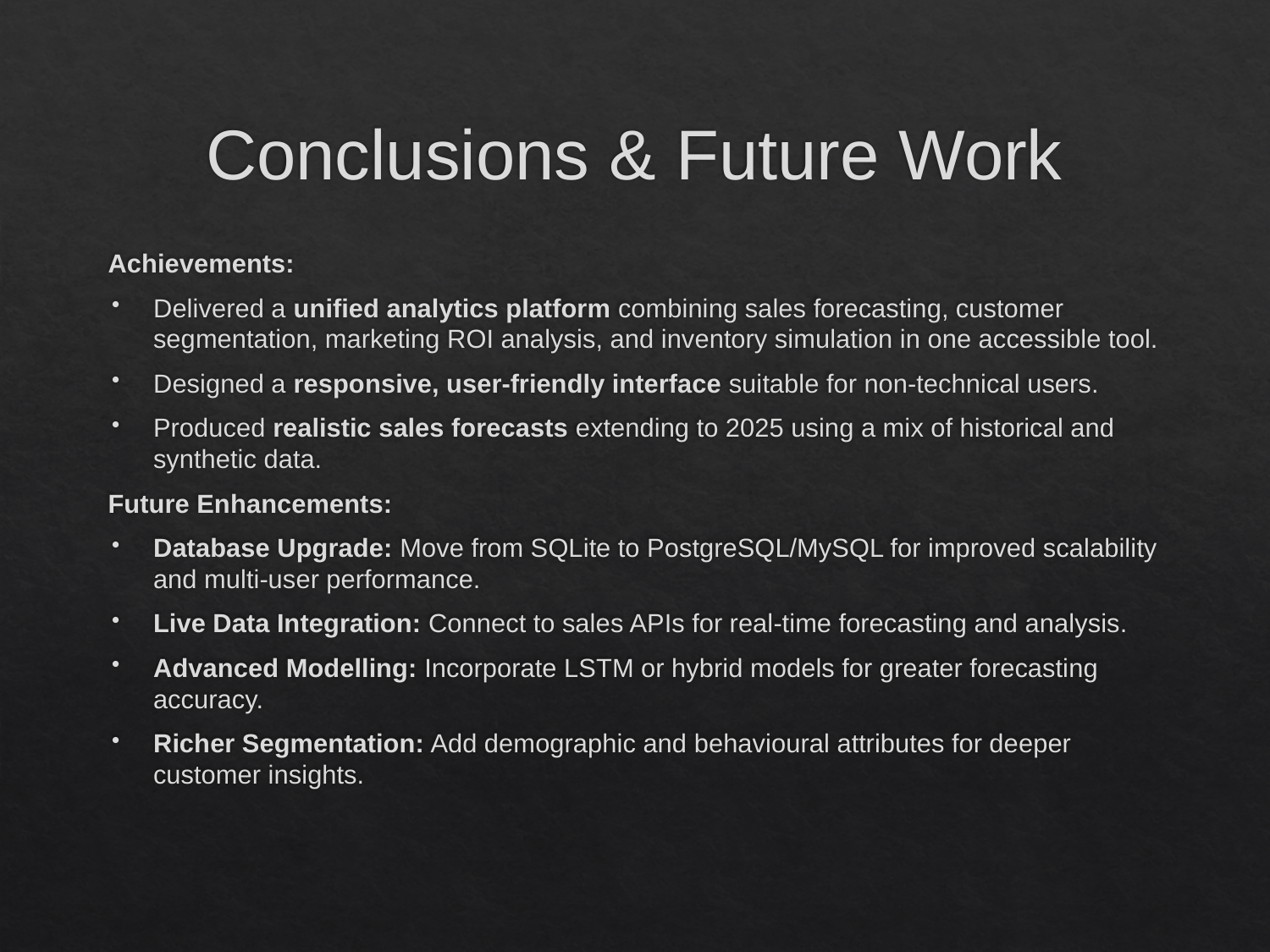

# Conclusions & Future Work
Achievements:
Delivered a unified analytics platform combining sales forecasting, customer segmentation, marketing ROI analysis, and inventory simulation in one accessible tool.
Designed a responsive, user-friendly interface suitable for non-technical users.
Produced realistic sales forecasts extending to 2025 using a mix of historical and synthetic data.
Future Enhancements:
Database Upgrade: Move from SQLite to PostgreSQL/MySQL for improved scalability and multi-user performance.
Live Data Integration: Connect to sales APIs for real-time forecasting and analysis.
Advanced Modelling: Incorporate LSTM or hybrid models for greater forecasting accuracy.
Richer Segmentation: Add demographic and behavioural attributes for deeper customer insights.